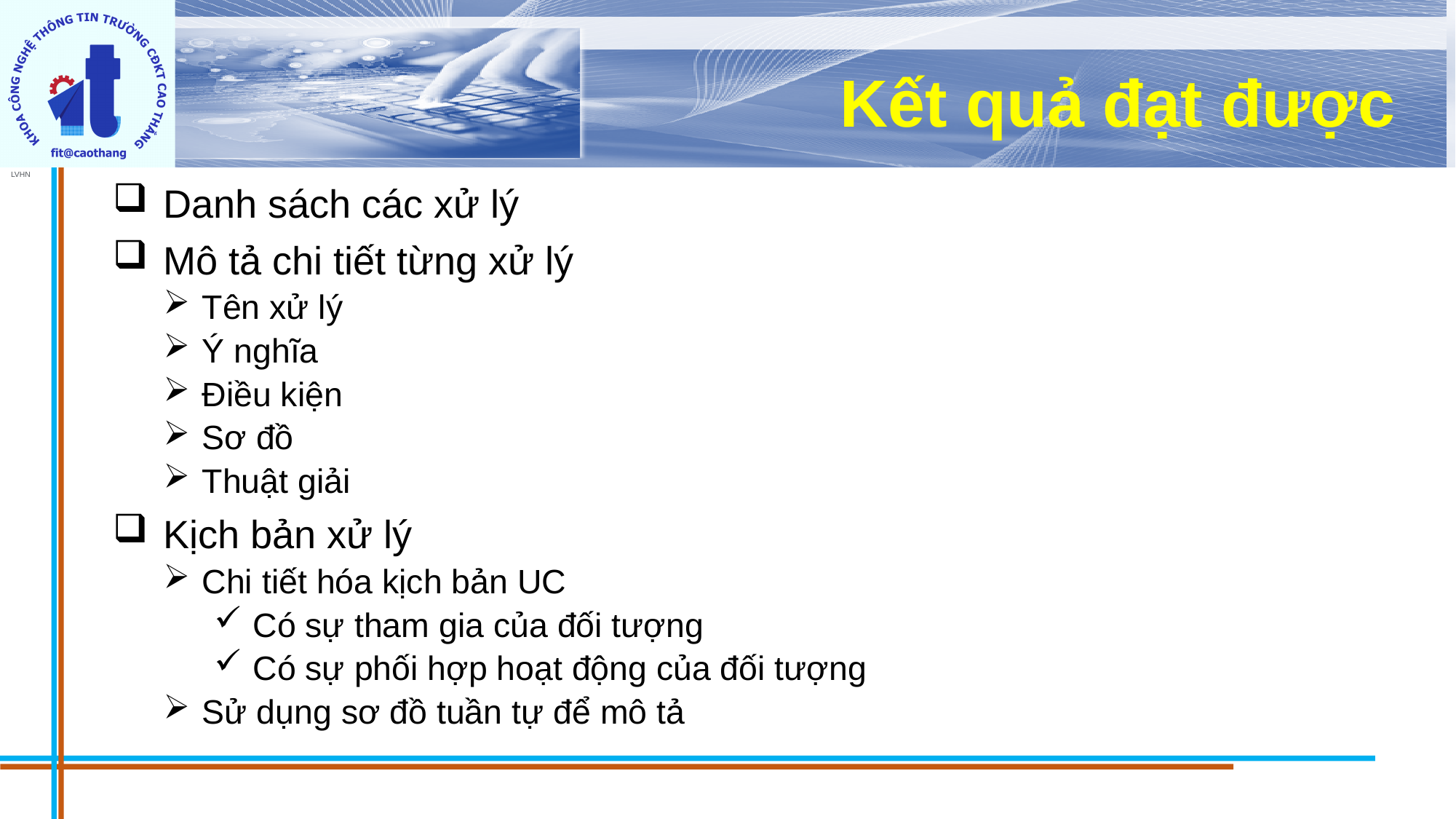

# Kết quả đạt được
Danh sách các xử lý
Mô tả chi tiết từng xử lý
Tên xử lý
Ý nghĩa
Điều kiện
Sơ đồ
Thuật giải
Kịch bản xử lý
Chi tiết hóa kịch bản UC
Có sự tham gia của đối tượng
Có sự phối hợp hoạt động của đối tượng
Sử dụng sơ đồ tuần tự để mô tả